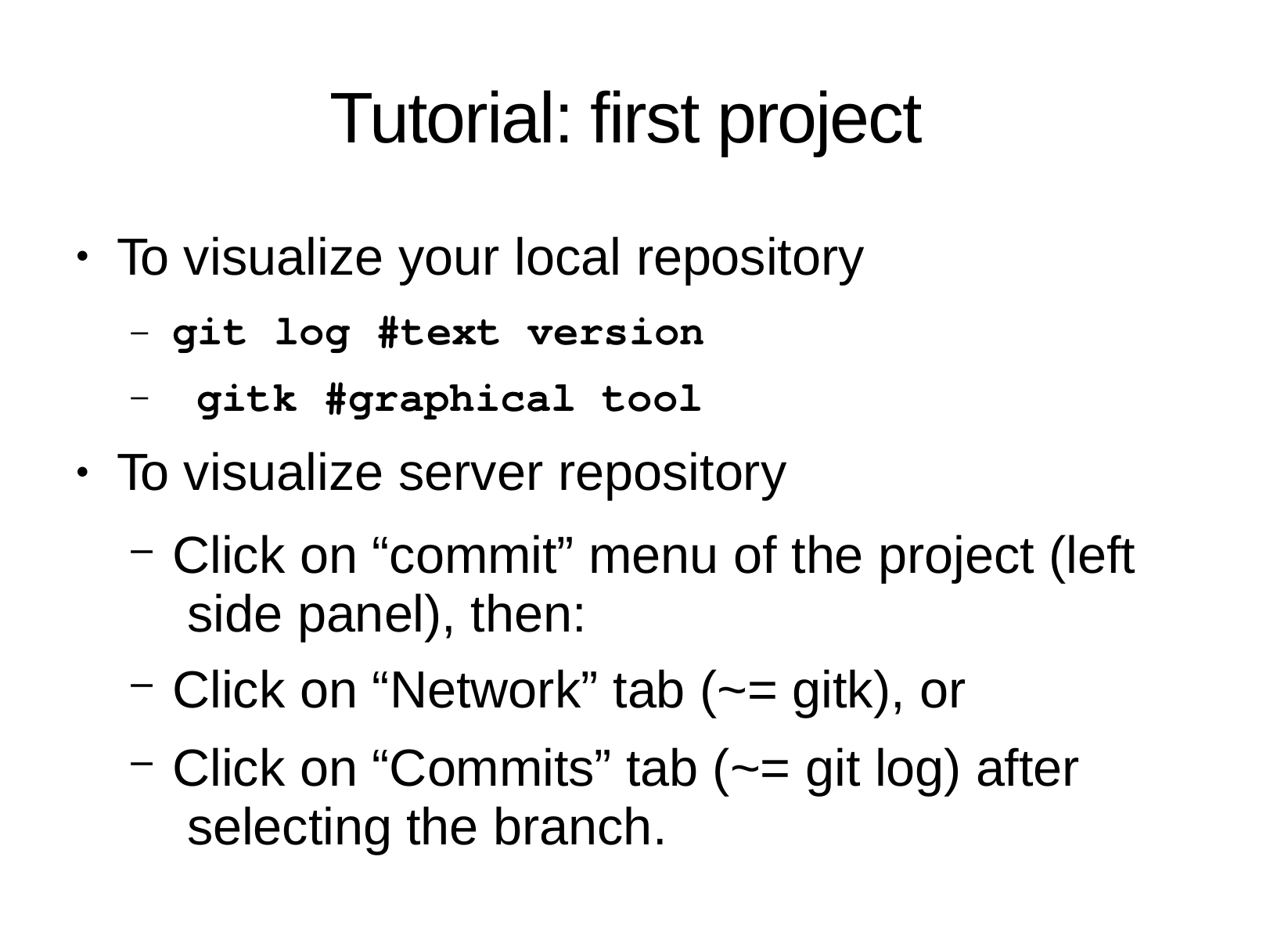

# Tutorial: first project
To visualize your local repository
●
git log #text version  gitk #graphical tool
–
–
To visualize server repository
Click on “commit” menu of the project (left  side panel), then:
Click on “Network” tab (~= gitk), or
Click on “Commits” tab (~= git log) after  selecting the branch.
●
66